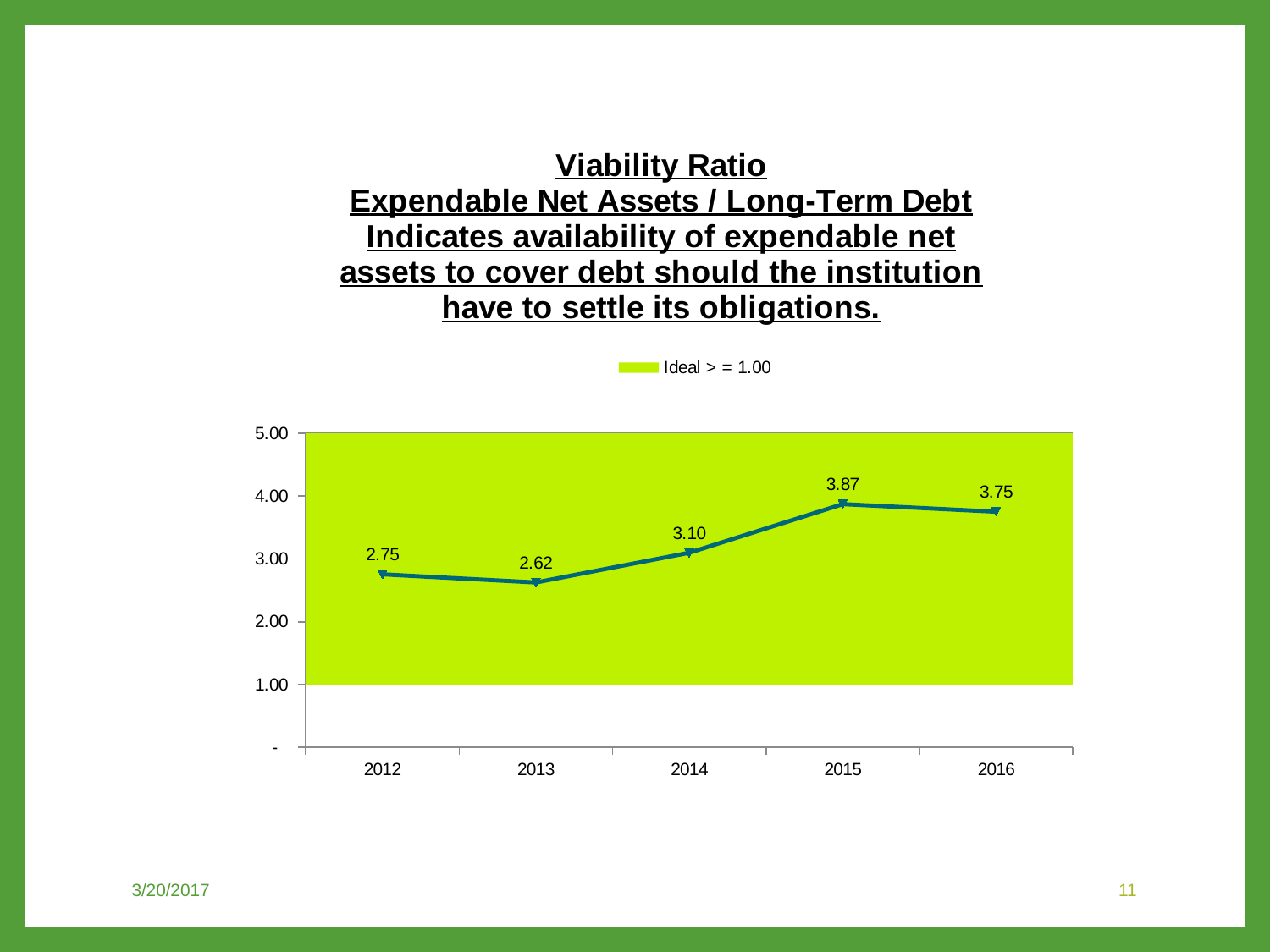

### Chart:
Viability Ratio
Expendable Net Assets / Long-Term Debt

Indicates availability of expendable net assets to cover debt should the institution have to settle its obligations.

| Category |    | Ideal > = 1.00 | JCCC |
|---|---|---|---|
| 2012 | 1.0 | 4.0 | 2.7545037926675096 |
| 2013 | 1.0 | 4.0 | 2.6249248131068654 |
| 2014 | 1.0 | 4.0 | 3.098283342765516 |
| 2015 | 1.0 | 4.0 | 3.8718434343434343 |
| 2016 | 1.0 | 4.0 | 3.7510117390430815 |
3/20/2017
11